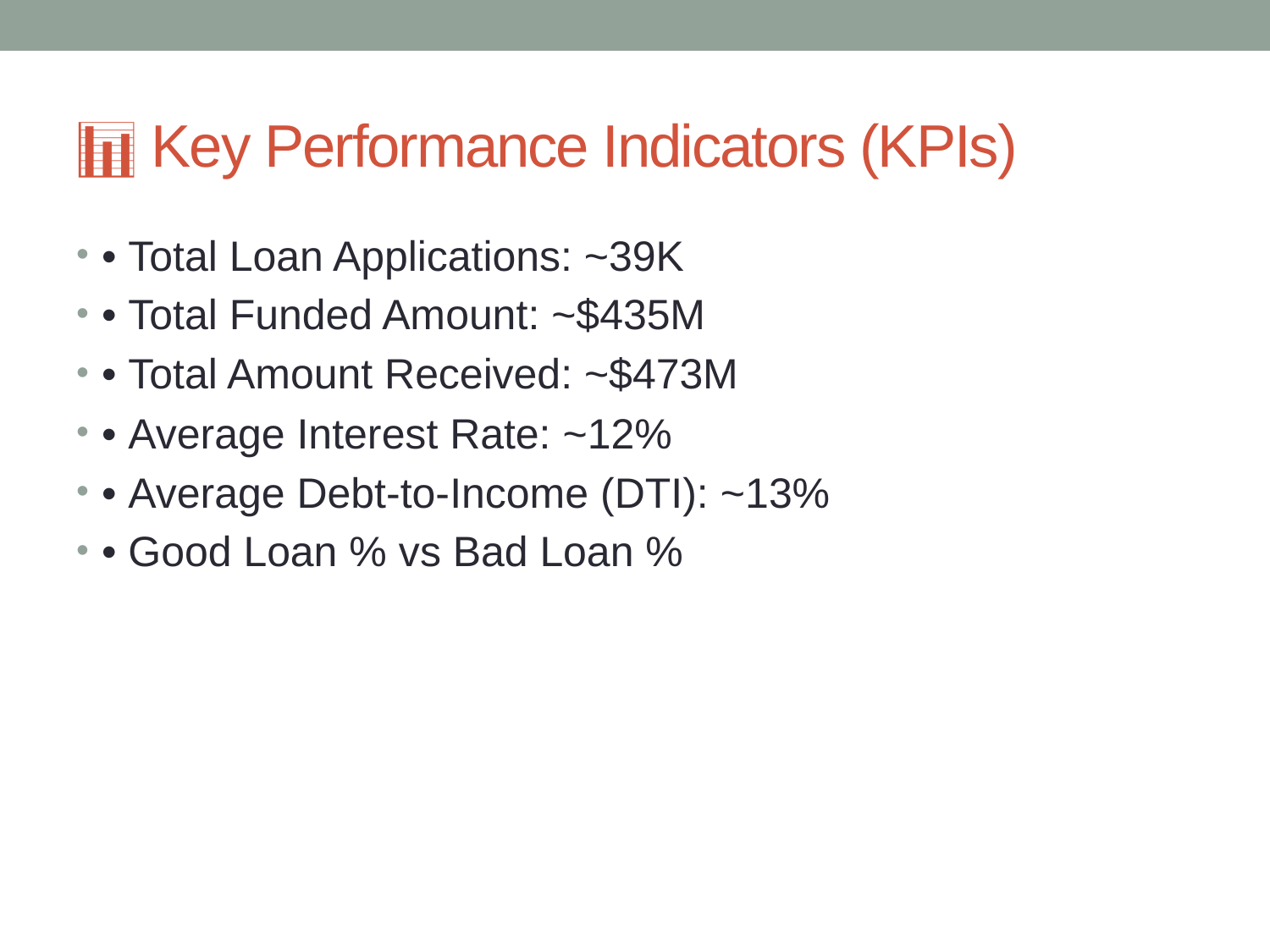

# 📊 Key Performance Indicators (KPIs)
• Total Loan Applications: ~39K
• Total Funded Amount: ~$435M
• Total Amount Received: ~$473M
• Average Interest Rate: ~12%
• Average Debt-to-Income (DTI): ~13%
• Good Loan % vs Bad Loan %